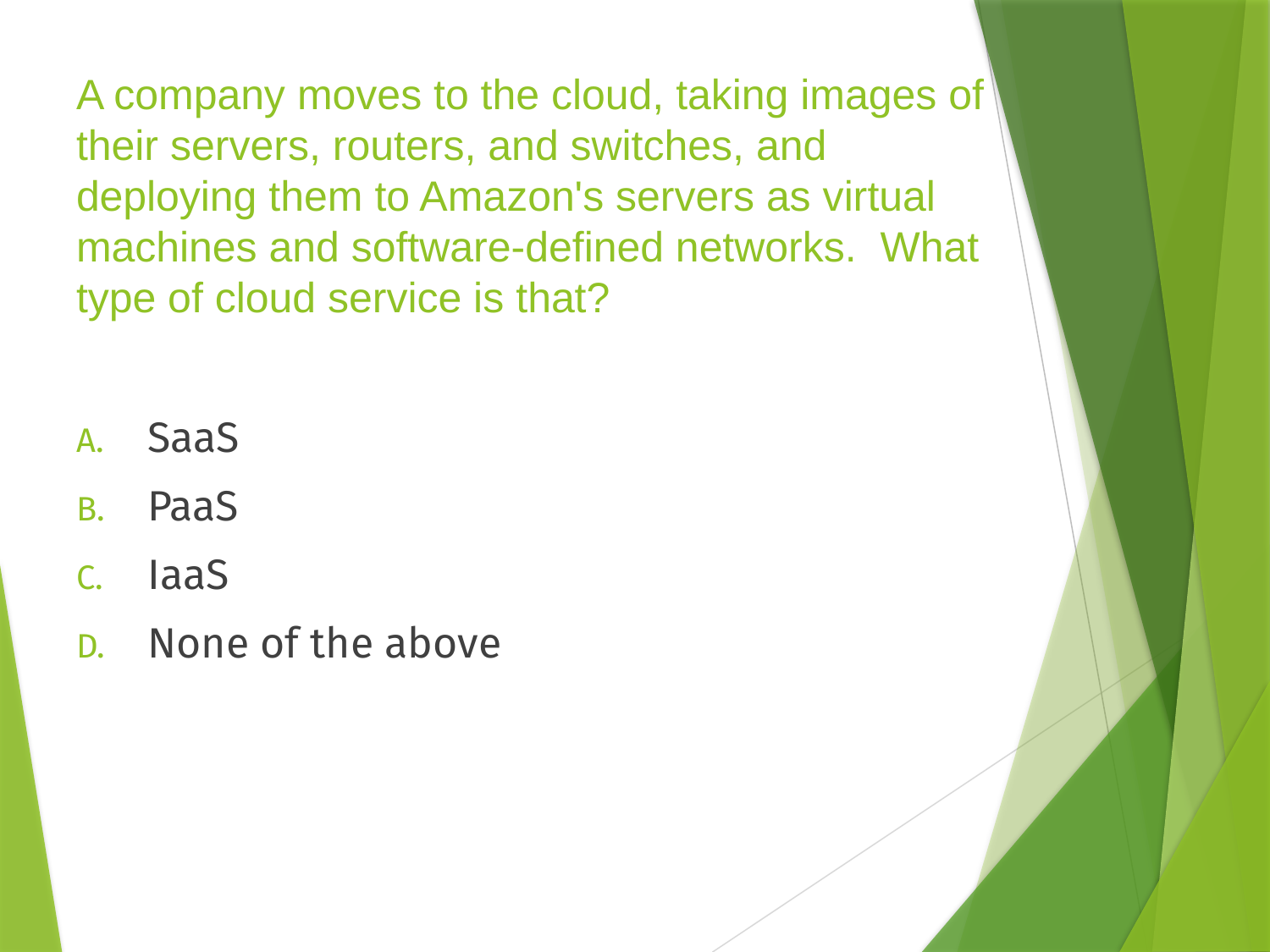

# A company moves to the cloud, taking images of their servers, routers, and switches, and deploying them to Amazon's servers as virtual machines and software-defined networks.  What type of cloud service is that?
SaaS
PaaS
IaaS
None of the above